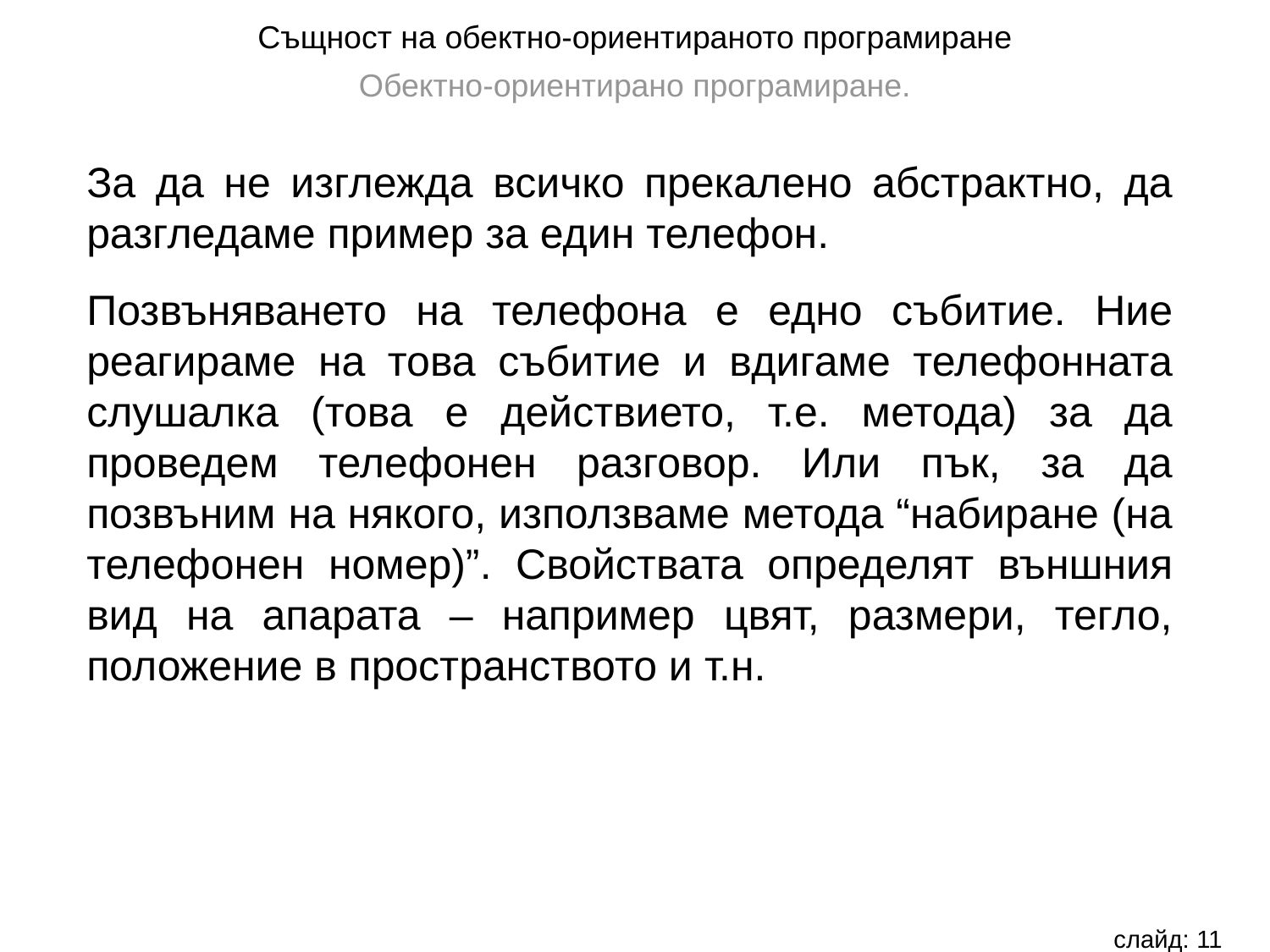

Същност на обектно-ориентираното програмиране
Обектно-ориентирано програмиране.
За да не изглежда всичко прекалено абстрактно, да разгледаме пример за един телефон.
Позвъняването на телефона е едно събитие. Ние реагираме на това събитие и вдигаме телефонната слушалка (това е действието, т.е. метода) за да проведем телефонен разговор. Или пък, за да позвъним на някого, използваме метода “набиране (на телефонен номер)”. Свойствата определят външния вид на апарата – например цвят, размери, тегло, положение в пространството и т.н.